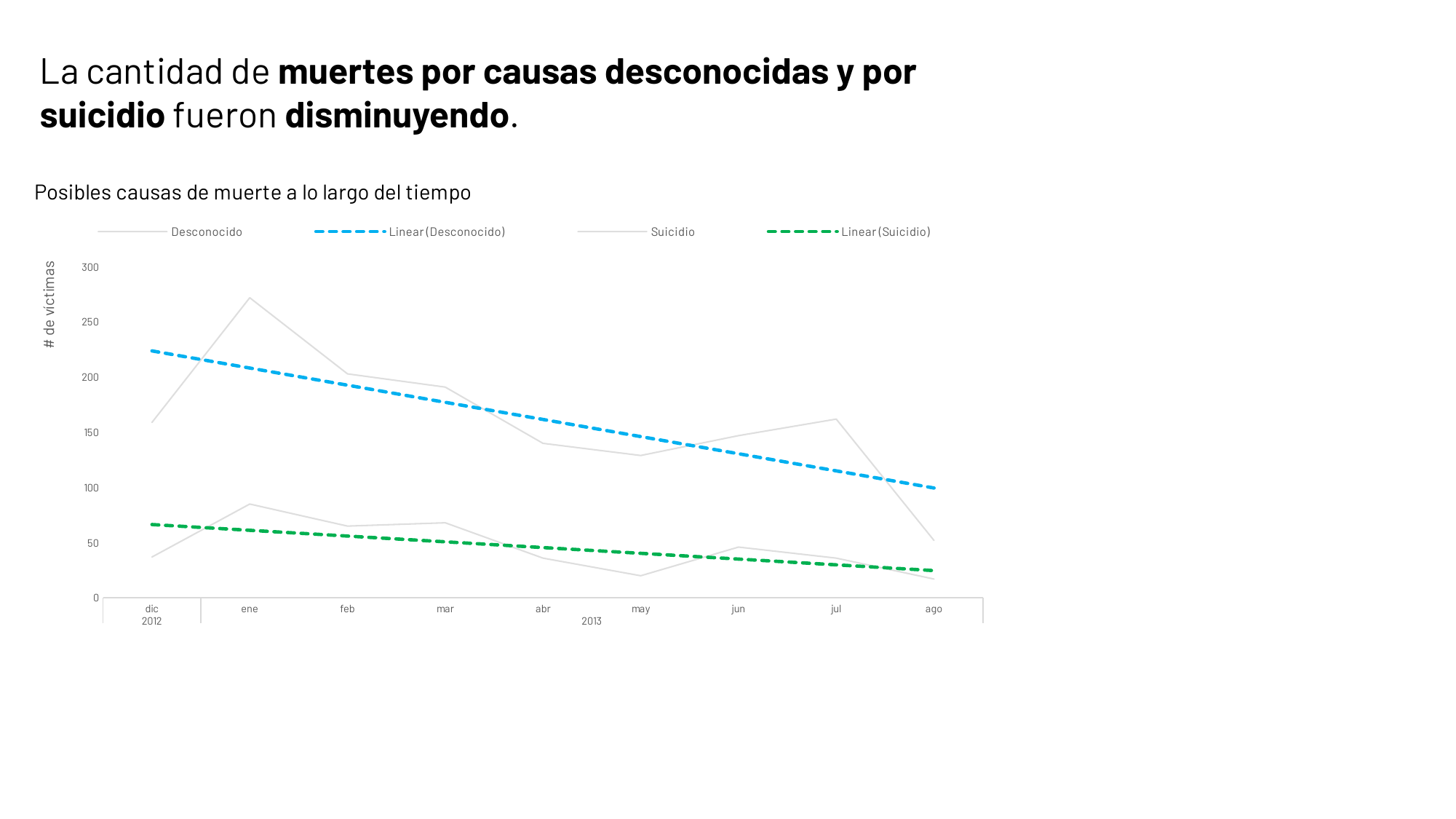

La cantidad de muertes por causas desconocidas y por suicidio fueron disminuyendo.

### Chart: Posibles causas de muerte a lo largo del tiempo

| Category | Desconocido | Suicidio |
|---|---|---|
| dic | 159.0 | 37.0 |
| ene | 272.0 | 85.0 |
| feb | 203.0 | 65.0 |
| mar | 191.0 | 68.0 |
| abr | 140.0 | 36.0 |
| may | 129.0 | 20.0 |
| jun | 147.0 | 46.0 |
| jul | 162.0 | 36.0 |
| ago | 52.0 | 17.0 |